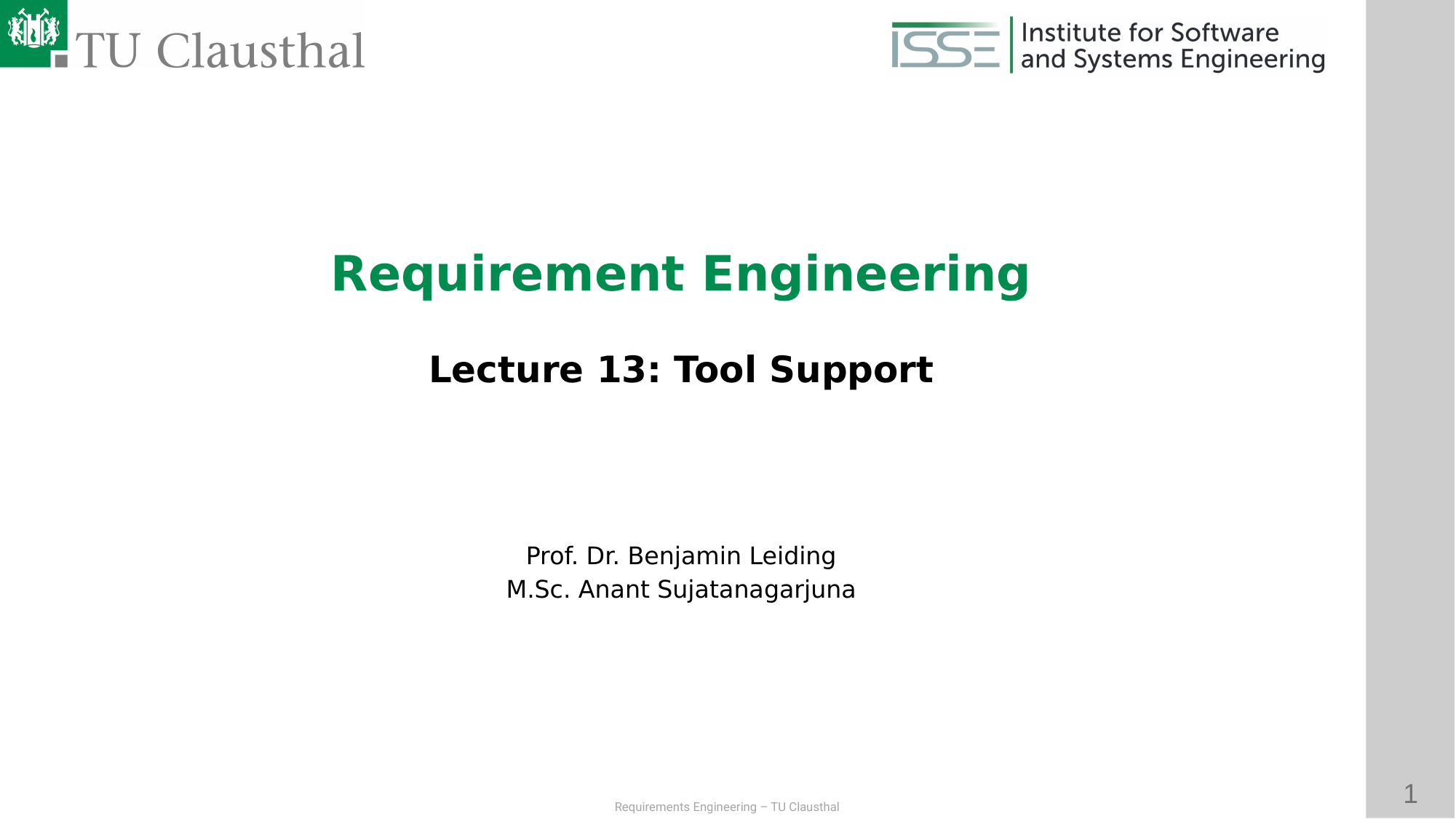

Requirement Engineering
Lecture 13: Tool Support

Prof. Dr. Benjamin Leiding
M.Sc. Anant Sujatanagarjuna